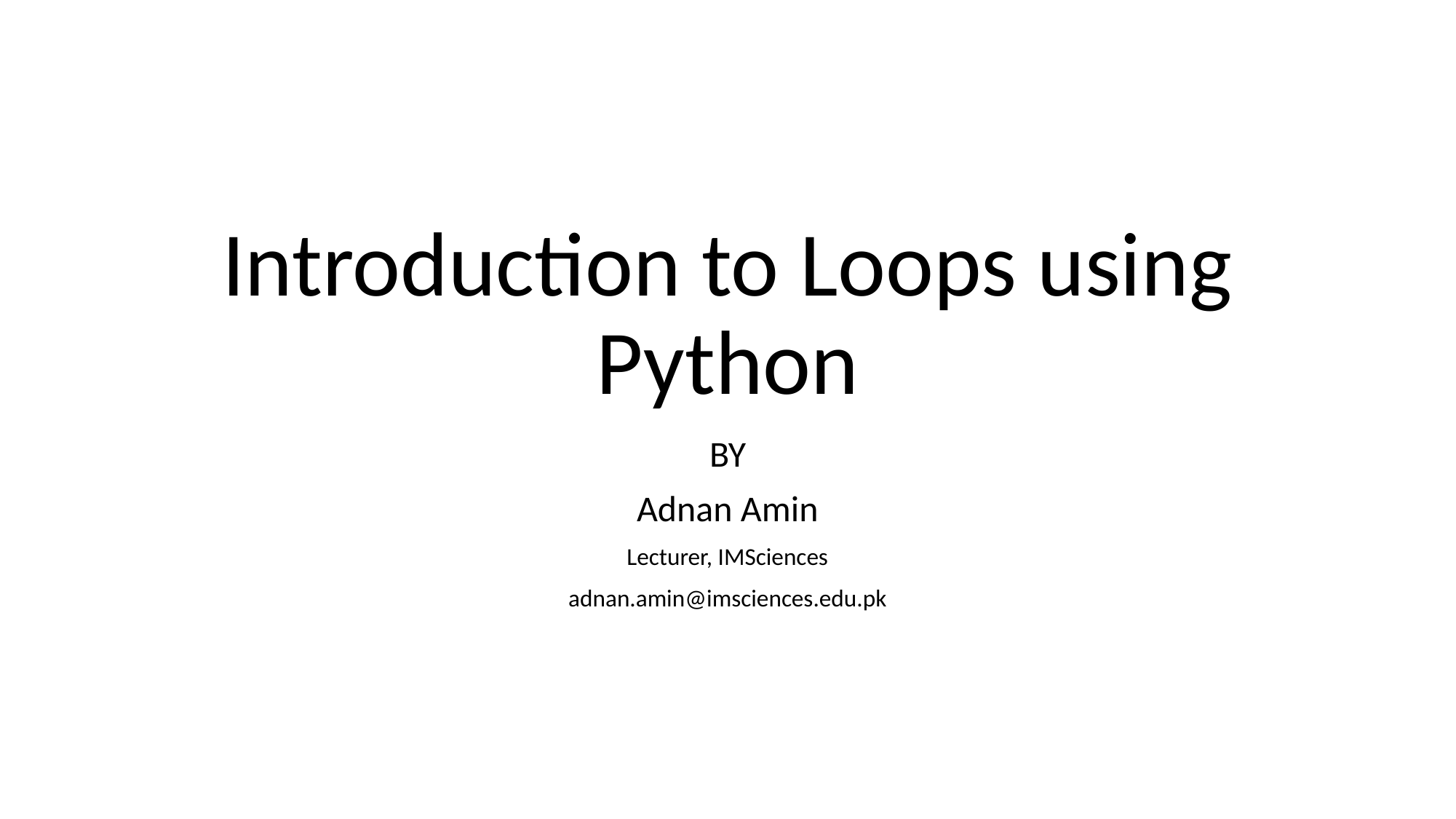

# Introduction to Loops using Python
BY
Adnan Amin
Lecturer, IMSciences
adnan.amin@imsciences.edu.pk